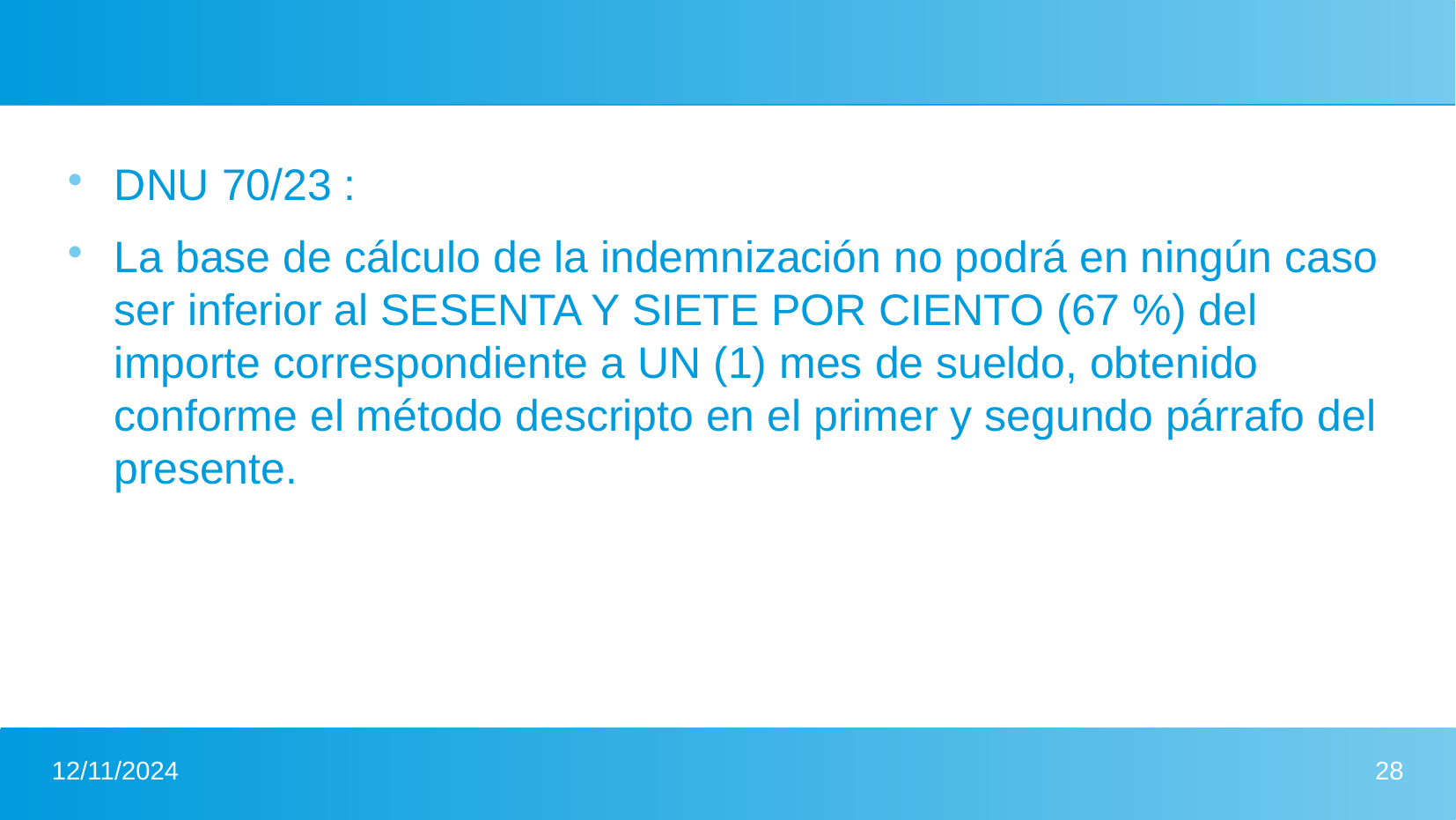

#
DNU 70/23 :
La base de cálculo de la indemnización no podrá en ningún caso ser inferior al SESENTA Y SIETE POR CIENTO (67 %) del importe correspondiente a UN (1) mes de sueldo, obtenido conforme el método descripto en el primer y segundo párrafo del presente.

12/11/2024
28